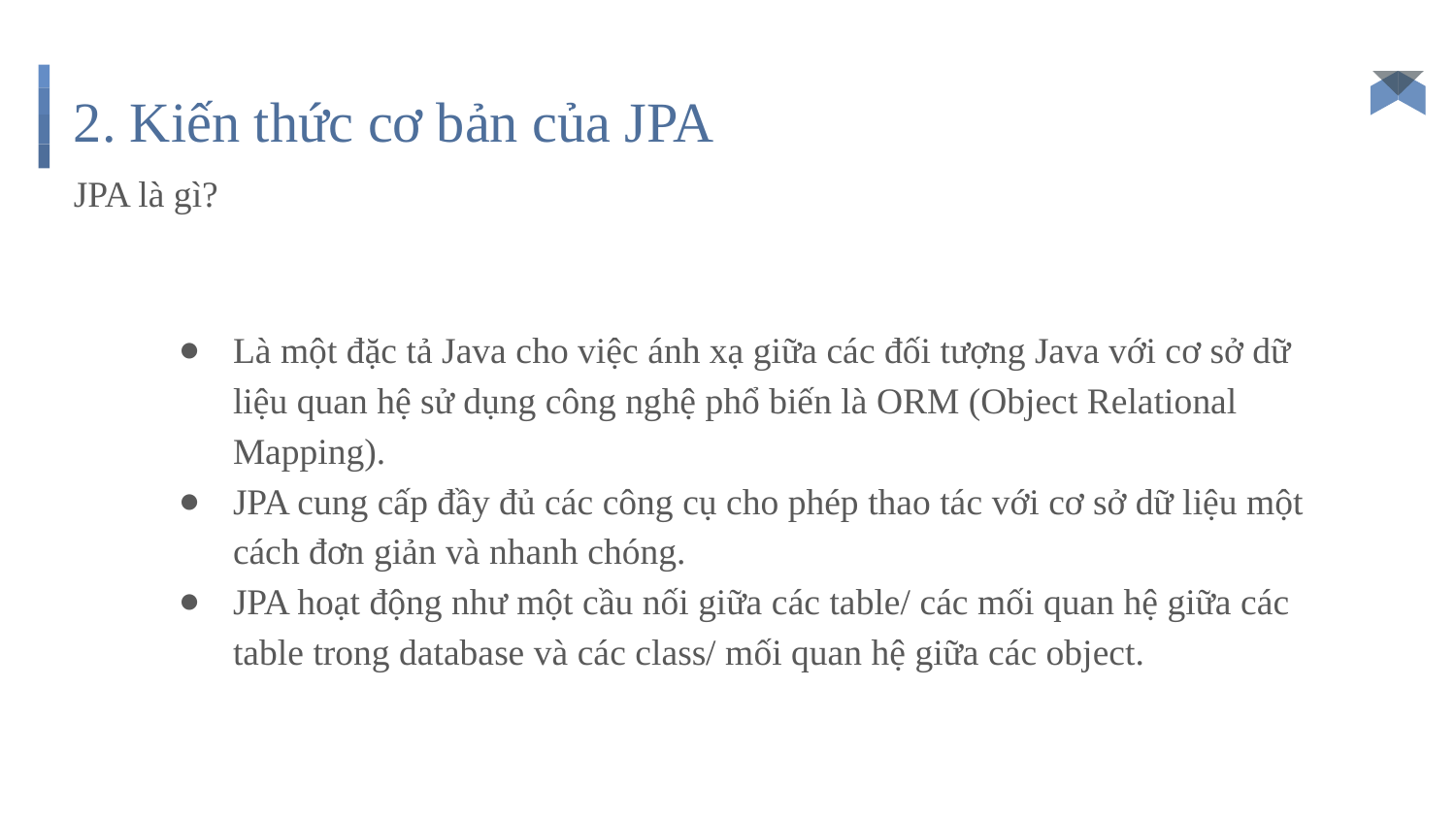

# 2. Kiến thức cơ bản của JPA
JPA là gì?
Là một đặc tả Java cho việc ánh xạ giữa các đối tượng Java với cơ sở dữ liệu quan hệ sử dụng công nghệ phổ biến là ORM (Object Relational Mapping).
JPA cung cấp đầy đủ các công cụ cho phép thao tác với cơ sở dữ liệu một cách đơn giản và nhanh chóng.
JPA hoạt động như một cầu nối giữa các table/ các mối quan hệ giữa các table trong database và các class/ mối quan hệ giữa các object.